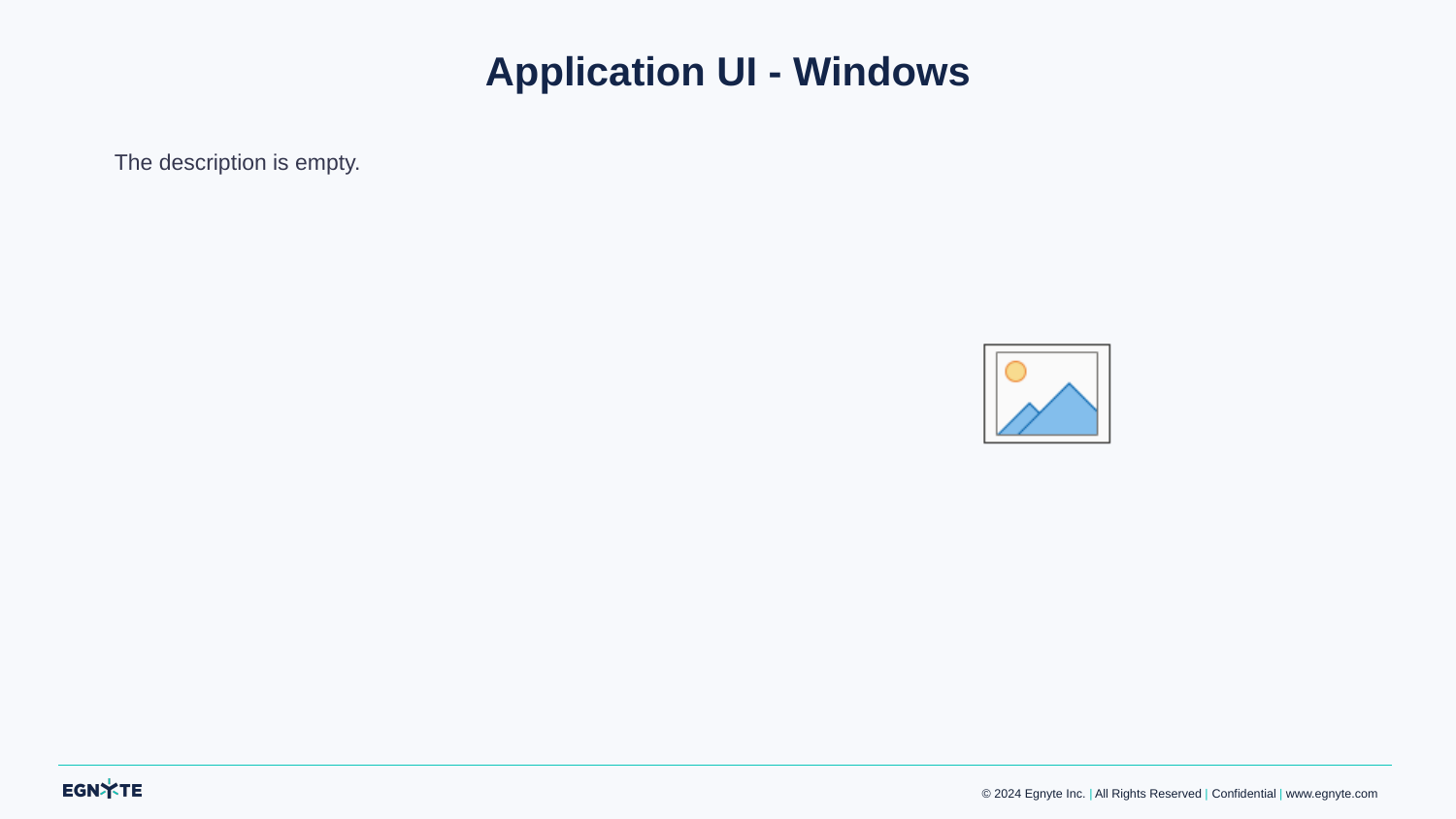

# Application UI - Windows

The description is empty.